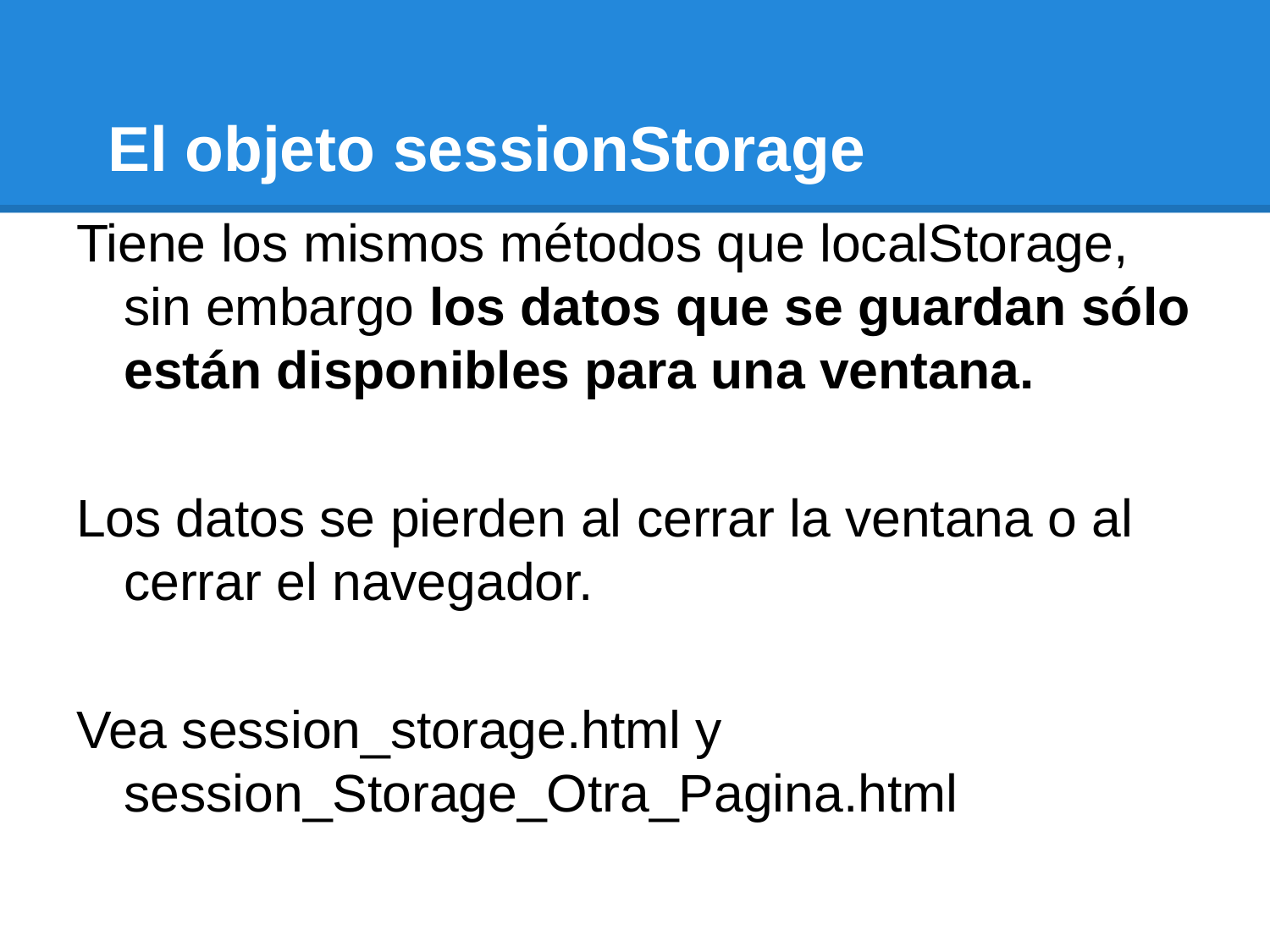

# El objeto sessionStorage
Tiene los mismos métodos que localStorage, sin embargo los datos que se guardan sólo están disponibles para una ventana.

Los datos se pierden al cerrar la ventana o al cerrar el navegador.

Vea session_storage.html y session_Storage_Otra_Pagina.html